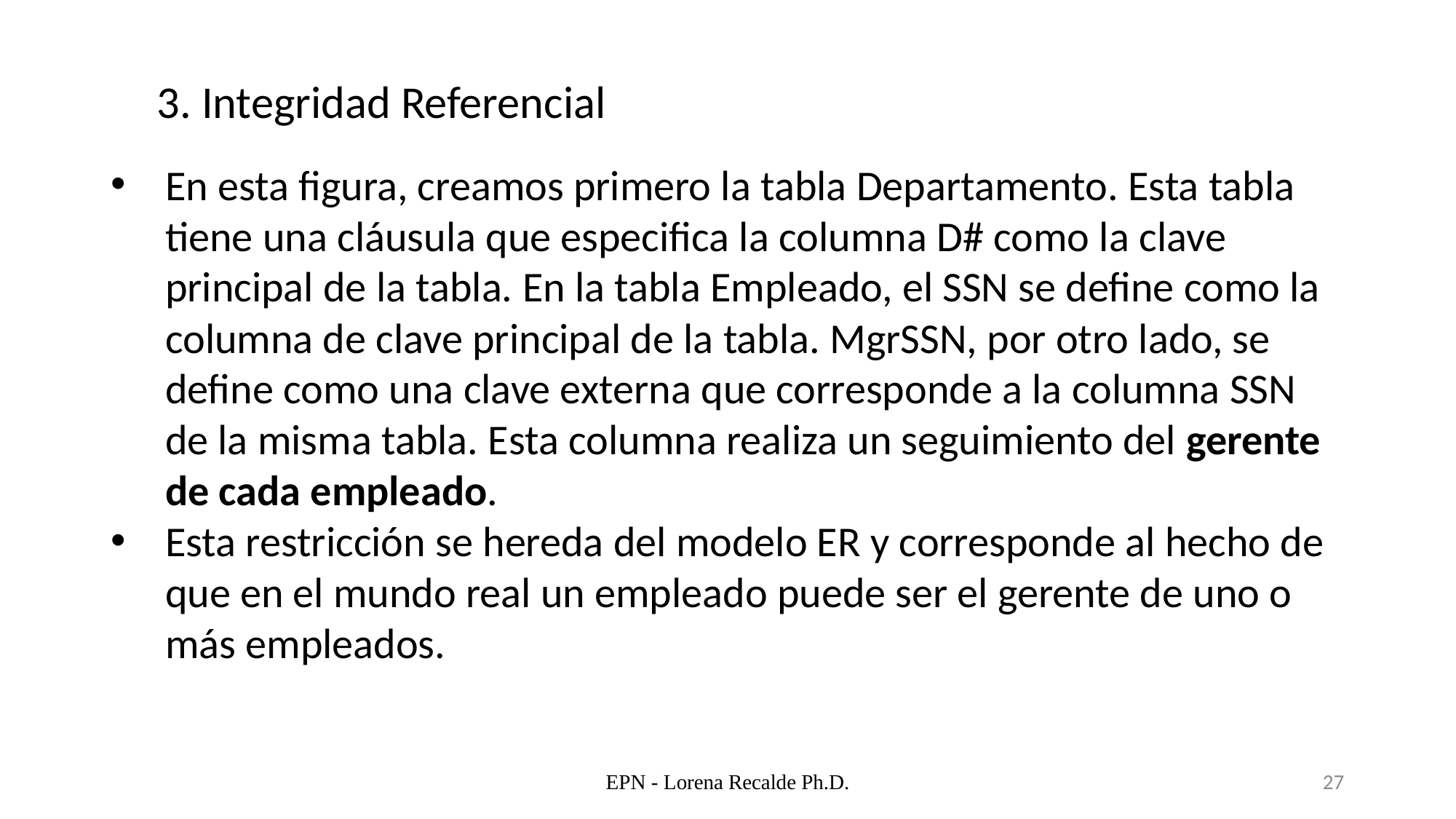

3. Integridad Referencial

En esta figura, creamos primero la tabla Departamento. Esta tabla tiene una cláusula que especifica la columna D# como la clave principal de la tabla. En la tabla Empleado, el SSN se define como la columna de clave principal de la tabla. MgrSSN, por otro lado, se define como una clave externa que corresponde a la columna SSN de la misma tabla. Esta columna realiza un seguimiento del gerente de cada empleado.
Esta restricción se hereda del modelo ER y corresponde al hecho de que en el mundo real un empleado puede ser el gerente de uno o más empleados.
EPN - Lorena Recalde Ph.D.
27